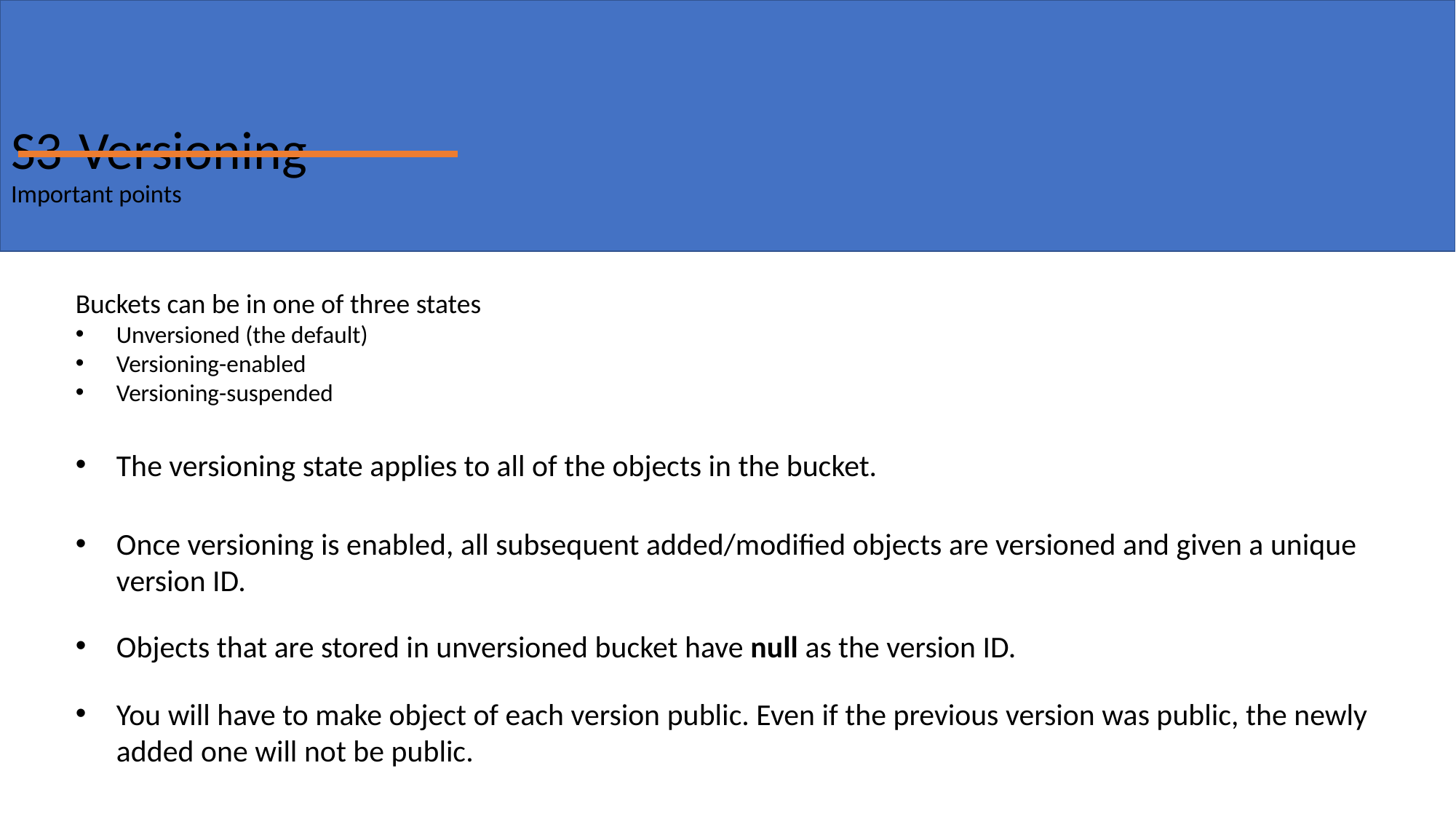

# S3-Versioning Important points
Buckets can be in one of three states
Unversioned (the default)
Versioning-enabled
Versioning-suspended
The versioning state applies to all of the objects in the bucket.
Once versioning is enabled, all subsequent added/modified objects are versioned and given a unique version ID.
Objects that are stored in unversioned bucket have null as the version ID.
You will have to make object of each version public. Even if the previous version was public, the newly added one will not be public.